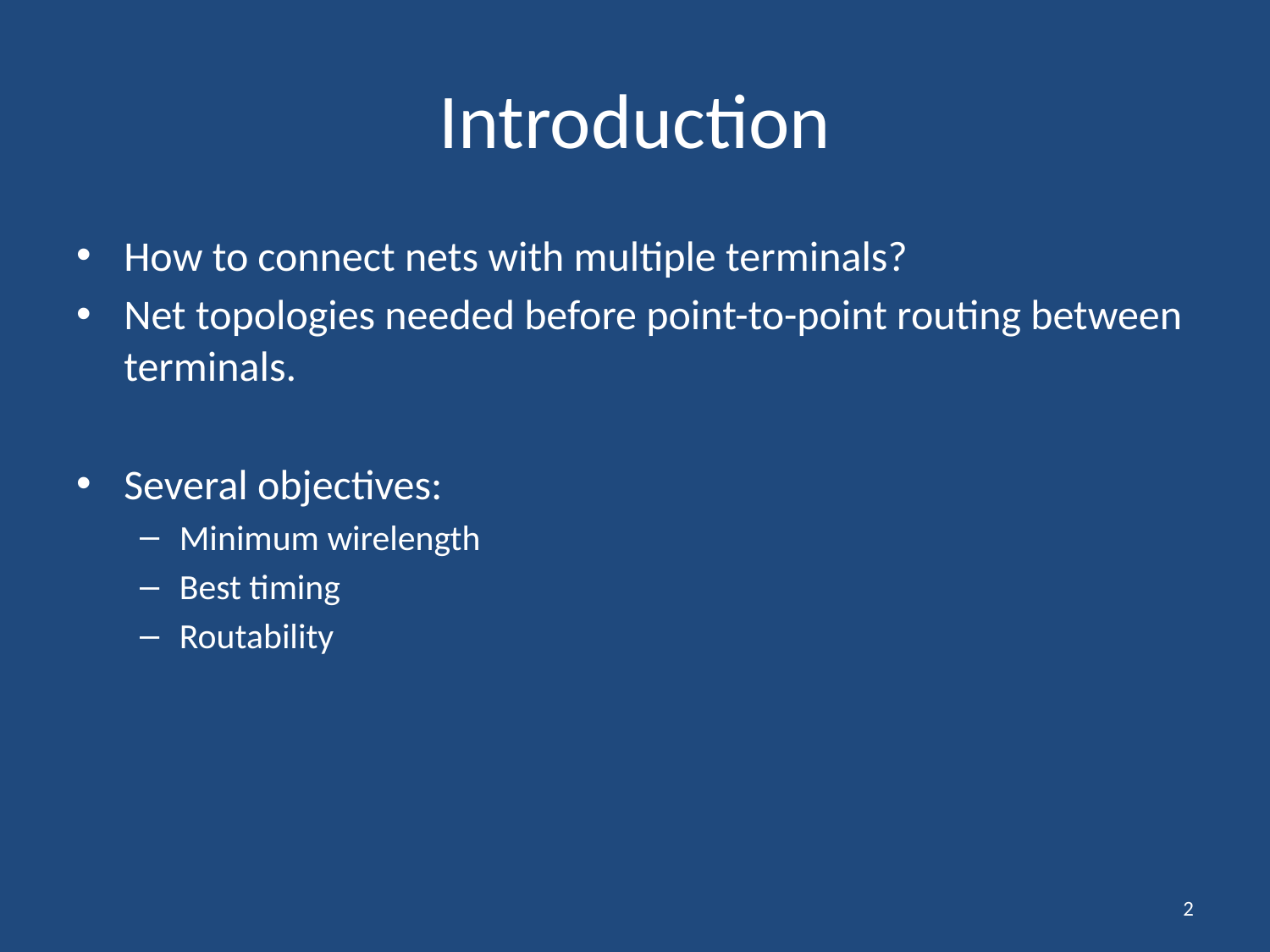

# Introduction
How to connect nets with multiple terminals?
Net topologies needed before point-to-point routing between terminals.

Several objectives:
Minimum wirelength
Best timing
Routability

2